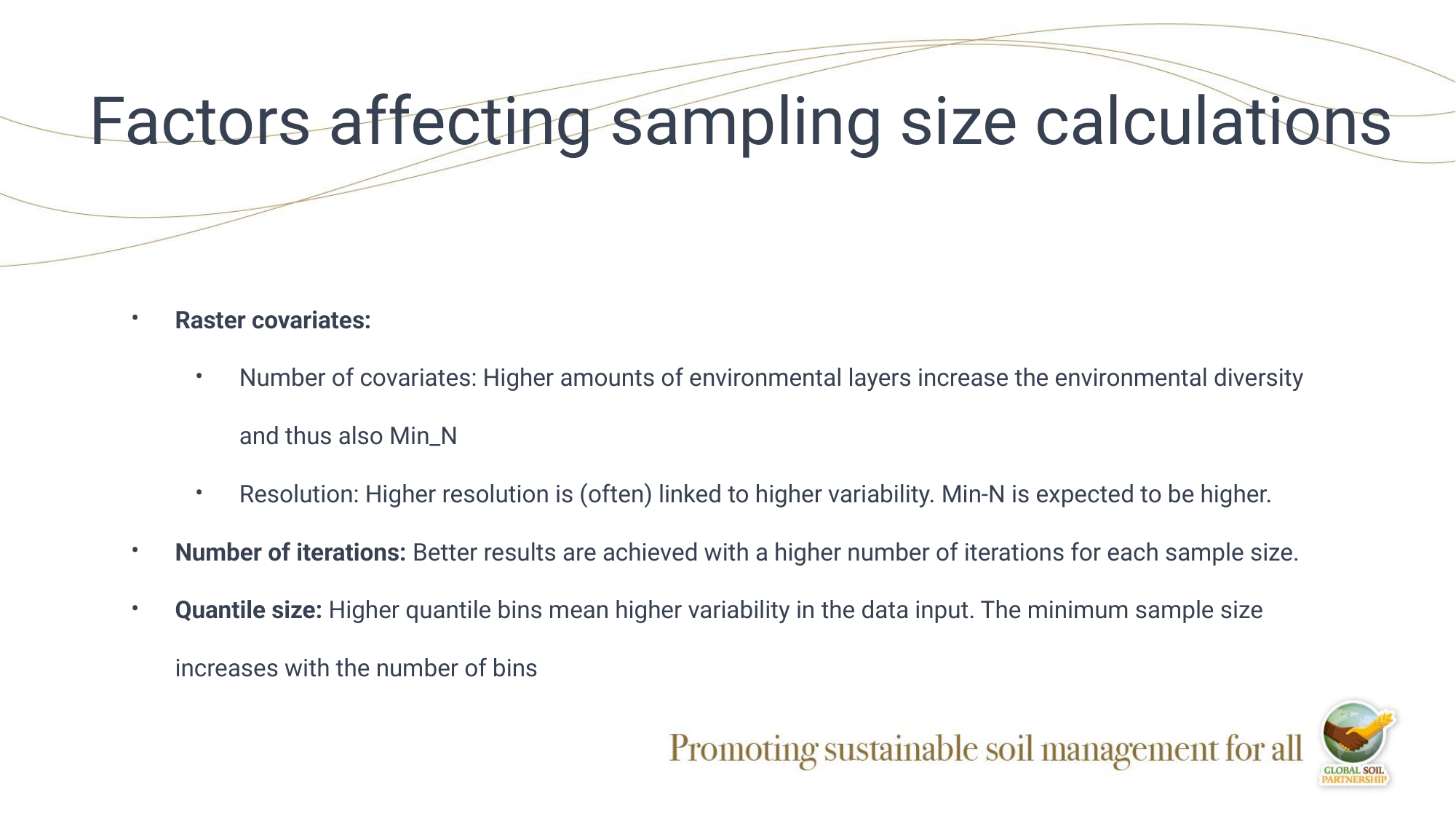

# Factors affecting sampling size calculations

Raster covariates:
Number of covariates: Higher amounts of environmental layers increase the environmental diversity and thus also Min_N
Resolution: Higher resolution is (often) linked to higher variability. Min-N is expected to be higher.
Number of iterations: Better results are achieved with a higher number of iterations for each sample size.
Quantile size: Higher quantile bins mean higher variability in the data input. The minimum sample size increases with the number of bins